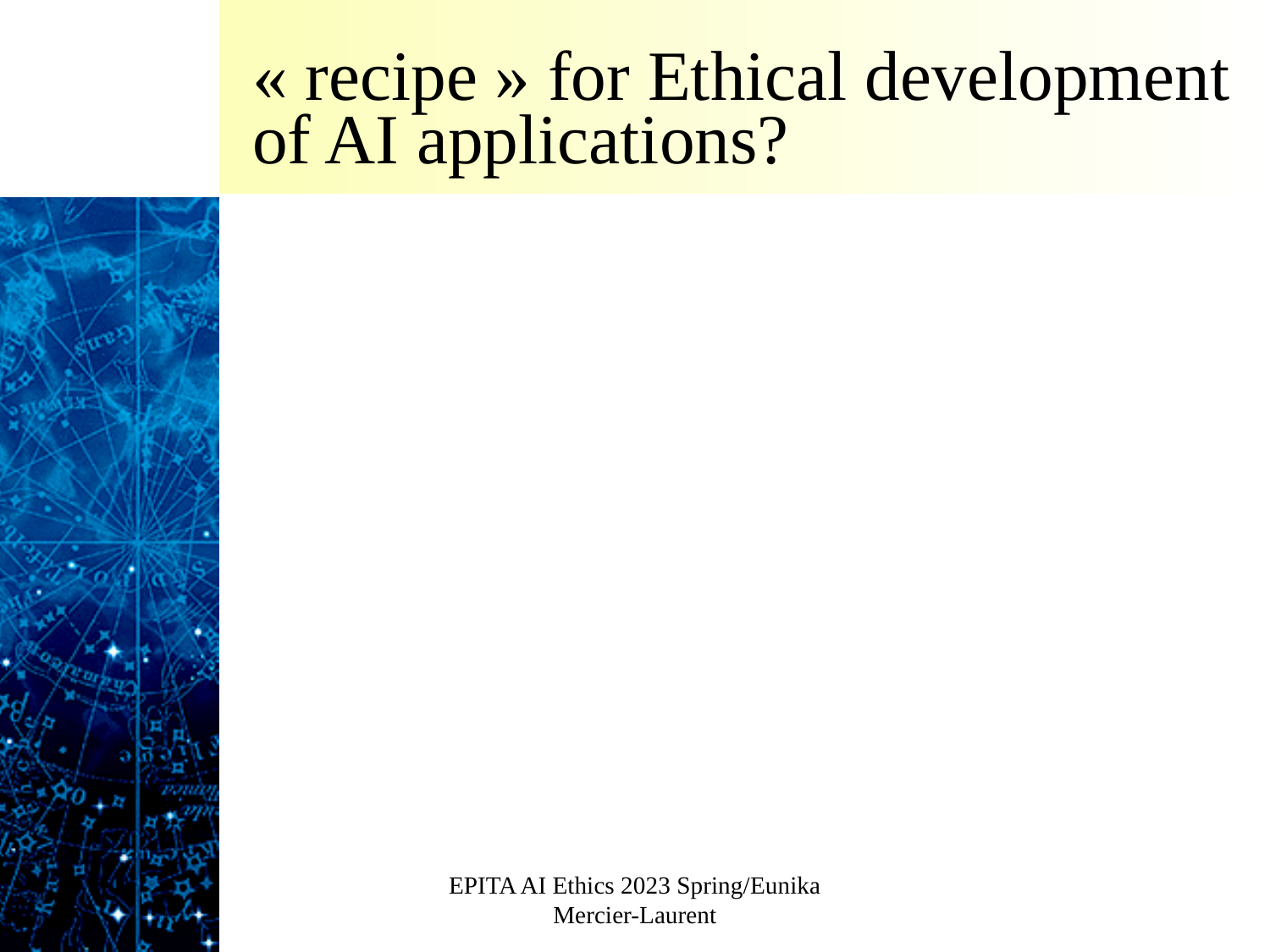

# « recipe » for Ethical development of AI applications?

EPITA AI Ethics 2023 Spring/Eunika Mercier-Laurent